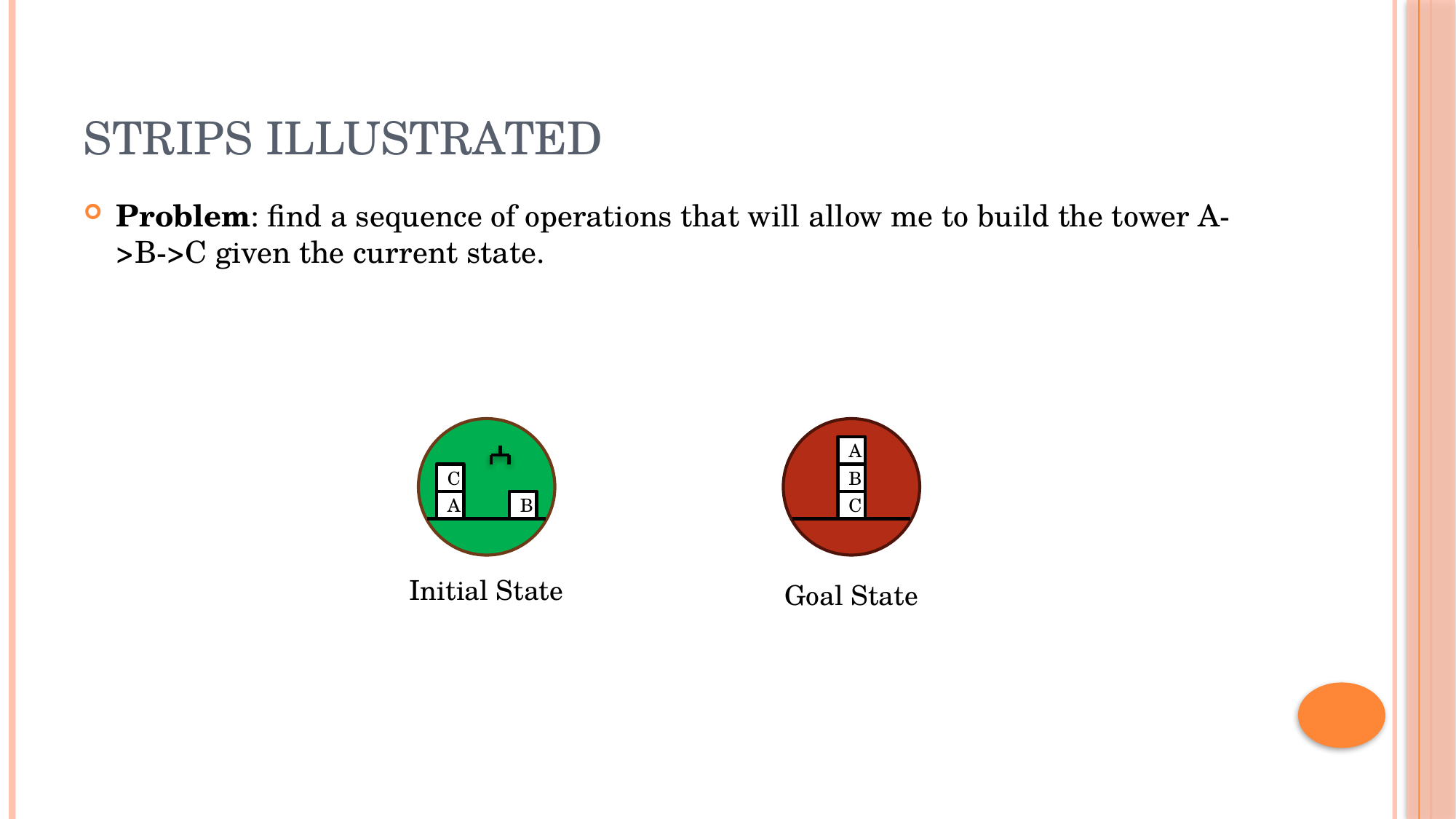

# STRIPS Illustrated
Problem: find a sequence of operations that will allow me to build the tower A->B->C given the current state.

A
C
B
A
B
C
Initial State
Goal State